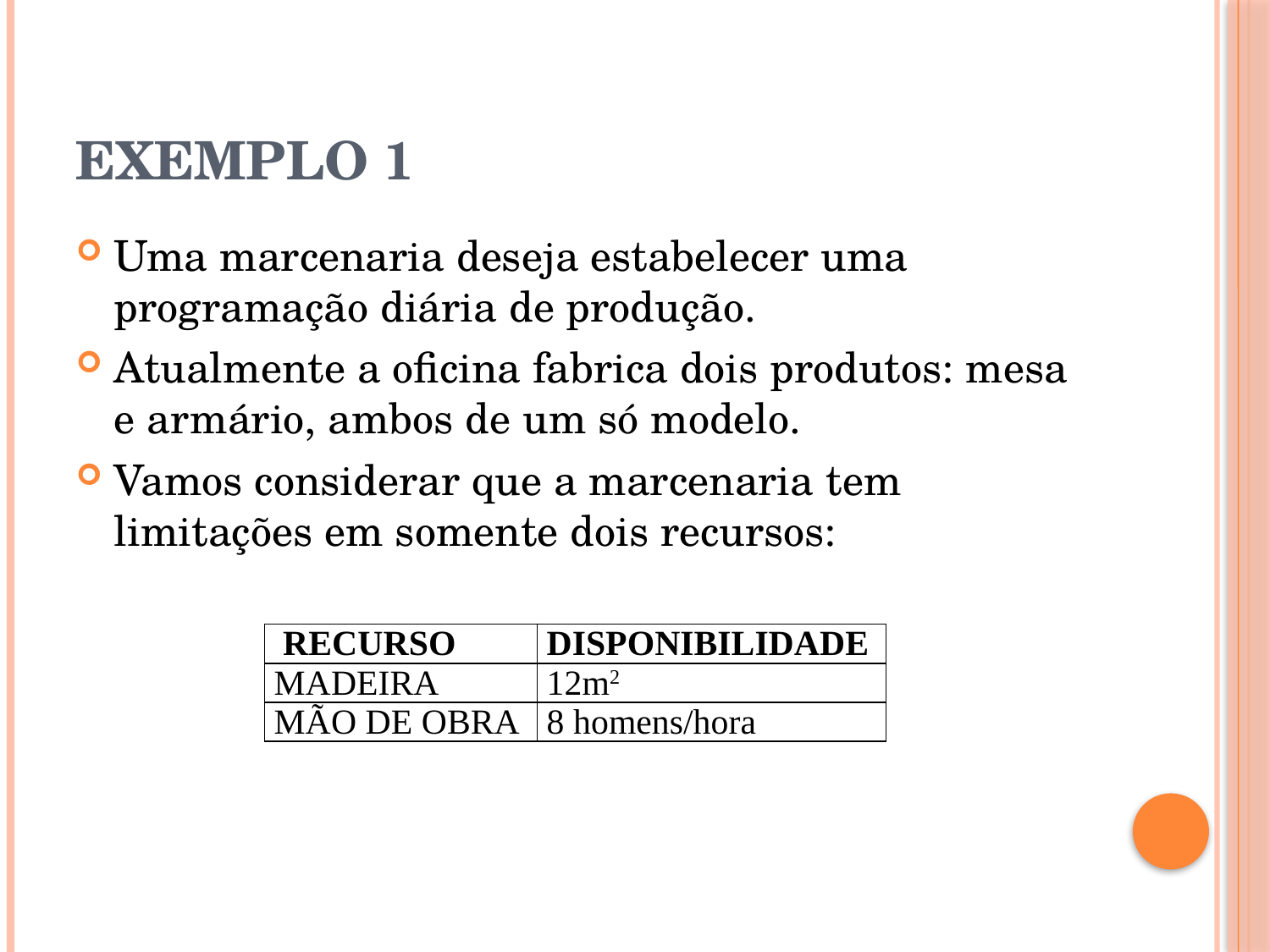

# EXEMPLO 1
Uma marcenaria deseja estabelecer uma programação diária de produção.
Atualmente a oficina fabrica dois produtos: mesa e armário, ambos de um só modelo.
Vamos considerar que a marcenaria tem limitações em somente dois recursos:

| RECURSO | DISPONIBILIDADE |
| --- | --- |
| MADEIRA | 12m2 |
| MÃO DE OBRA | 8 homens/hora |